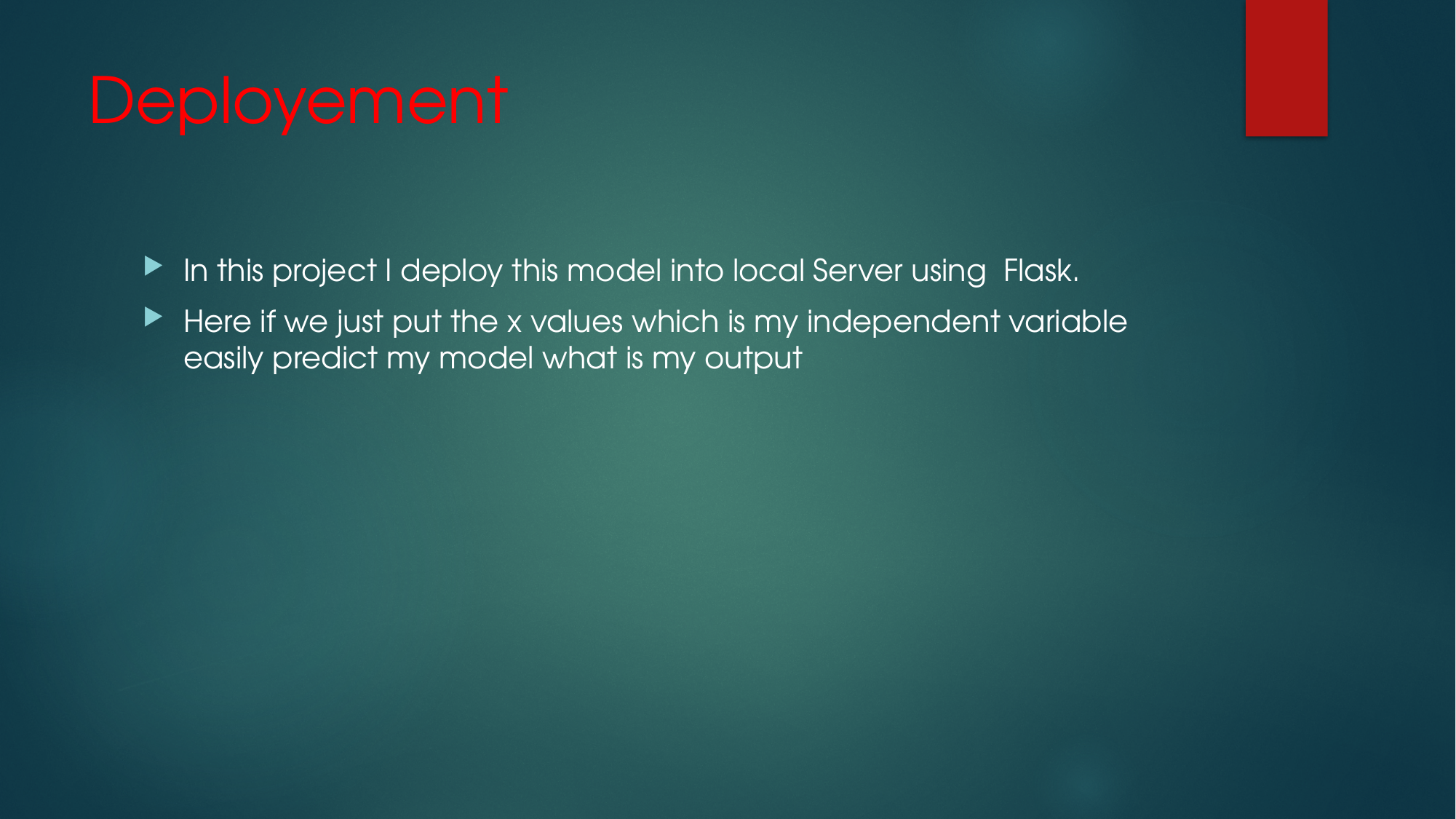

# Deployement
In this project I deploy this model into local Server using  Flask.
Here if we just put the x values which is my independent variable easily predict my model what is my output